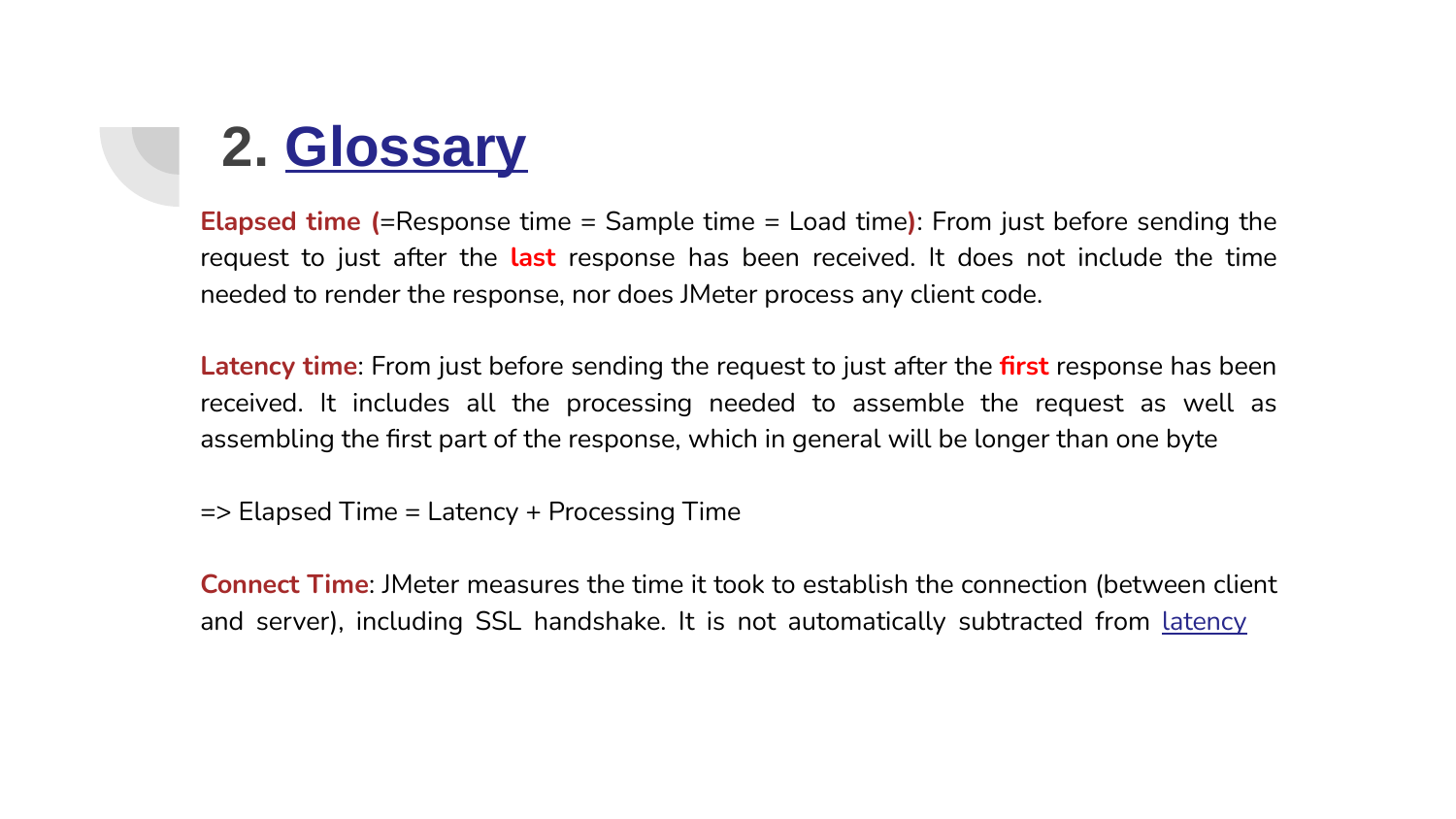

# 2. Glossary
Elapsed time (=Response time = Sample time = Load time): From just before sending the request to just after the last response has been received. It does not include the time needed to render the response, nor does JMeter process any client code.
Latency time: From just before sending the request to just after the first response has been received. It includes all the processing needed to assemble the request as well as assembling the first part of the response, which in general will be longer than one byte
=> Elapsed Time = Latency + Processing Time
Connect Time: JMeter measures the time it took to establish the connection (between client and server), including SSL handshake. It is not automatically subtracted from latency